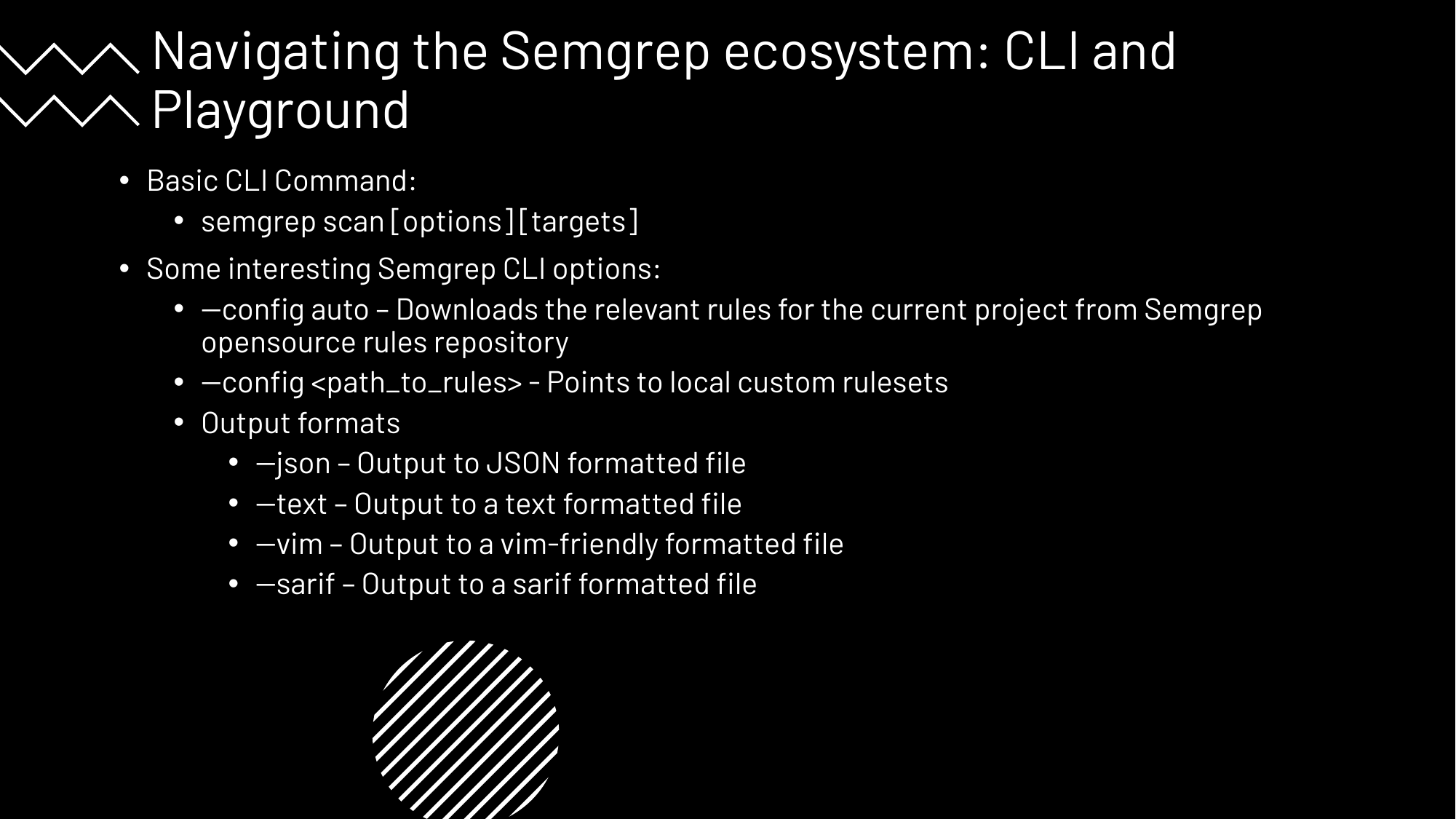

# Navigating the Semgrep ecosystem: CLI and Playground

Basic CLI Command:
semgrep scan [options] [targets]
Some interesting Semgrep CLI options:
--config auto – Downloads the relevant rules for the current project from Semgrep opensource rules repository
--config <path_to_rules> - Points to local custom rulesets
Output formats
--json – Output to JSON formatted file
--text – Output to a text formatted file
--vim – Output to a vim-friendly formatted file
--sarif – Output to a sarif formatted file